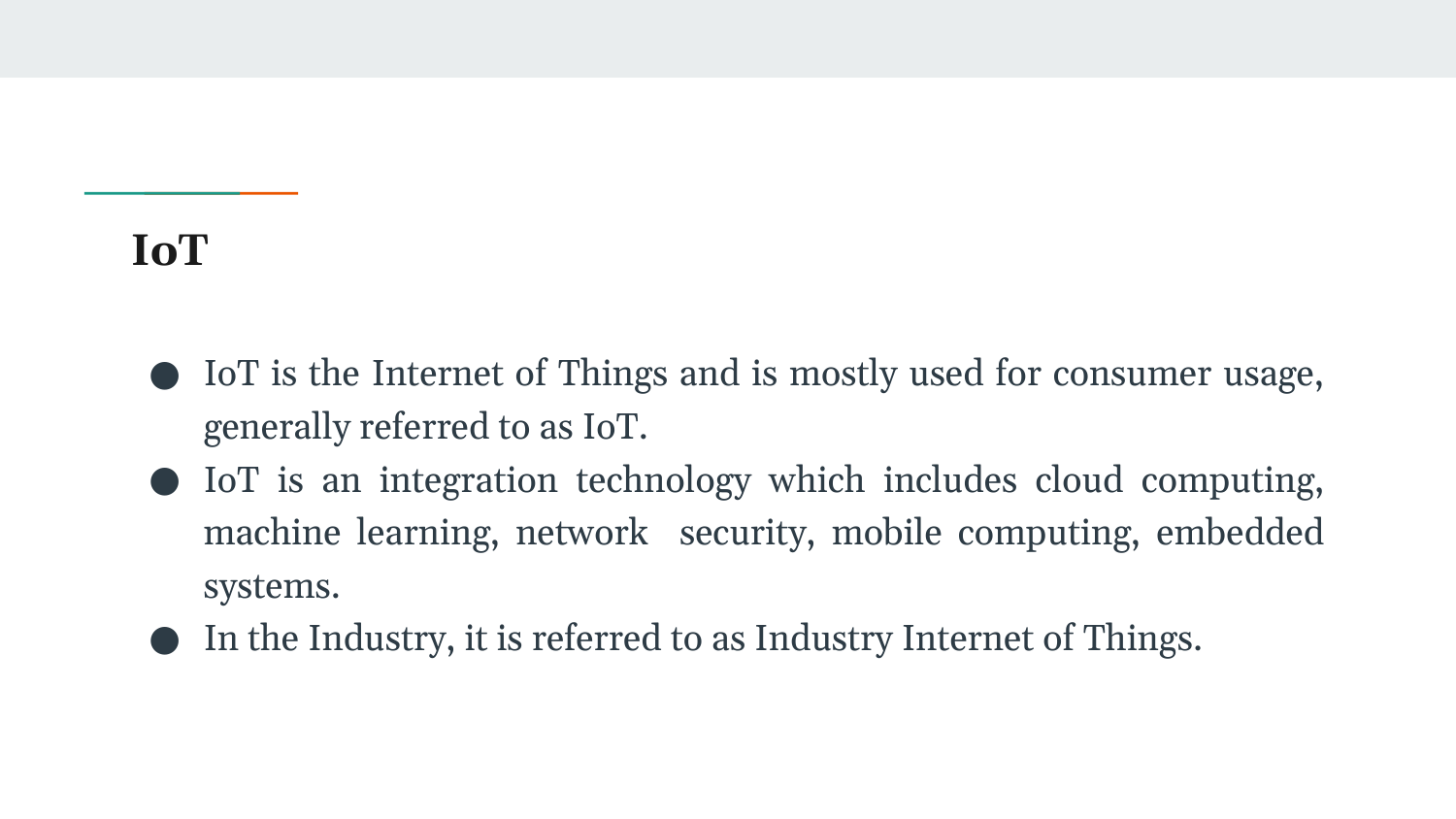

# IoT
IoT is the Internet of Things and is mostly used for consumer usage, generally referred to as IoT.
IoT is an integration technology which includes cloud computing, machine learning, network  security, mobile computing, embedded systems.
In the Industry, it is referred to as Industry Internet of Things.